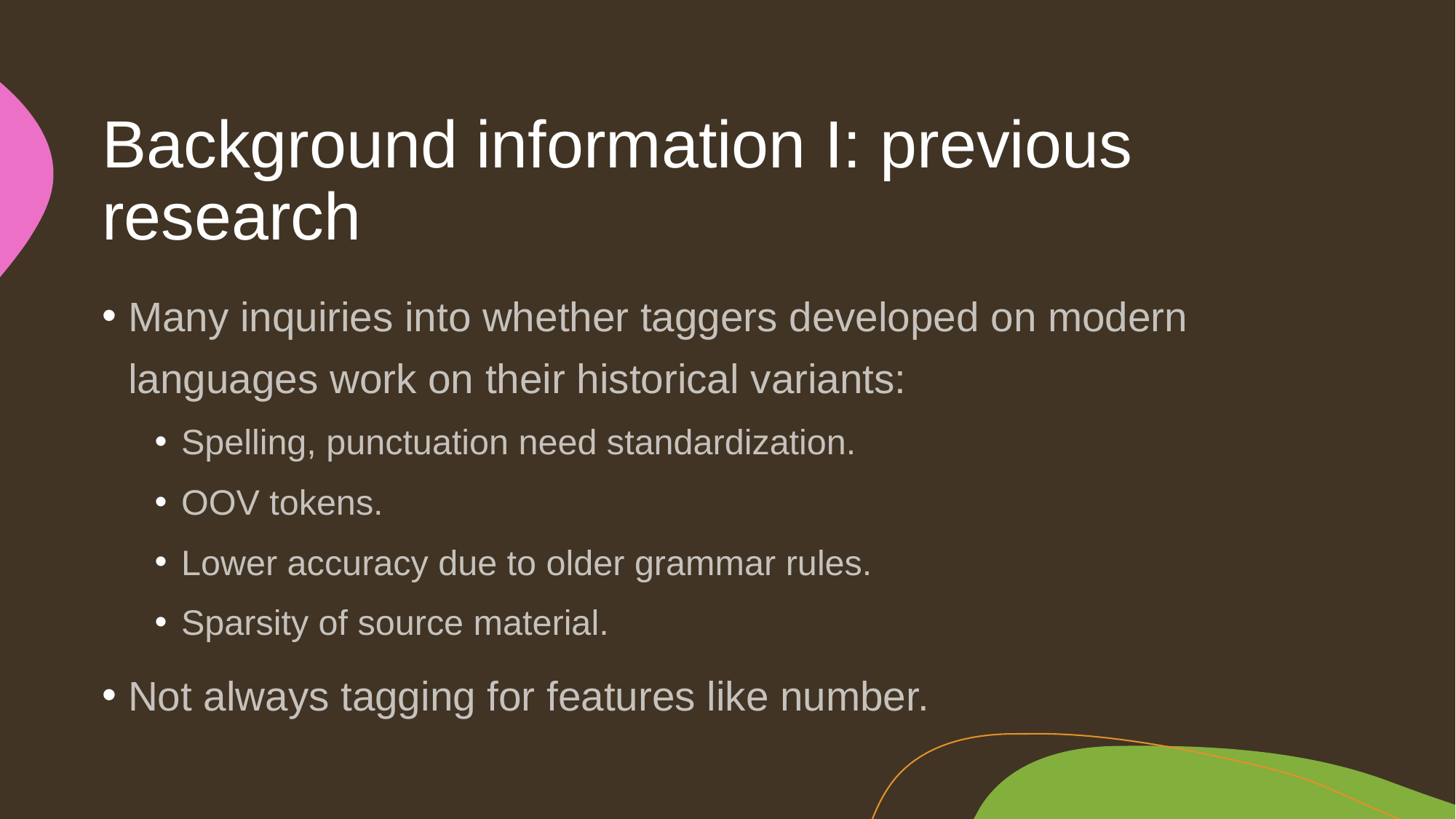

# Background information I: previous research
Many inquiries into whether taggers developed on modern languages work on their historical variants:
Spelling, punctuation need standardization.
OOV tokens.
Lower accuracy due to older grammar rules.
Sparsity of source material.
Not always tagging for features like number.